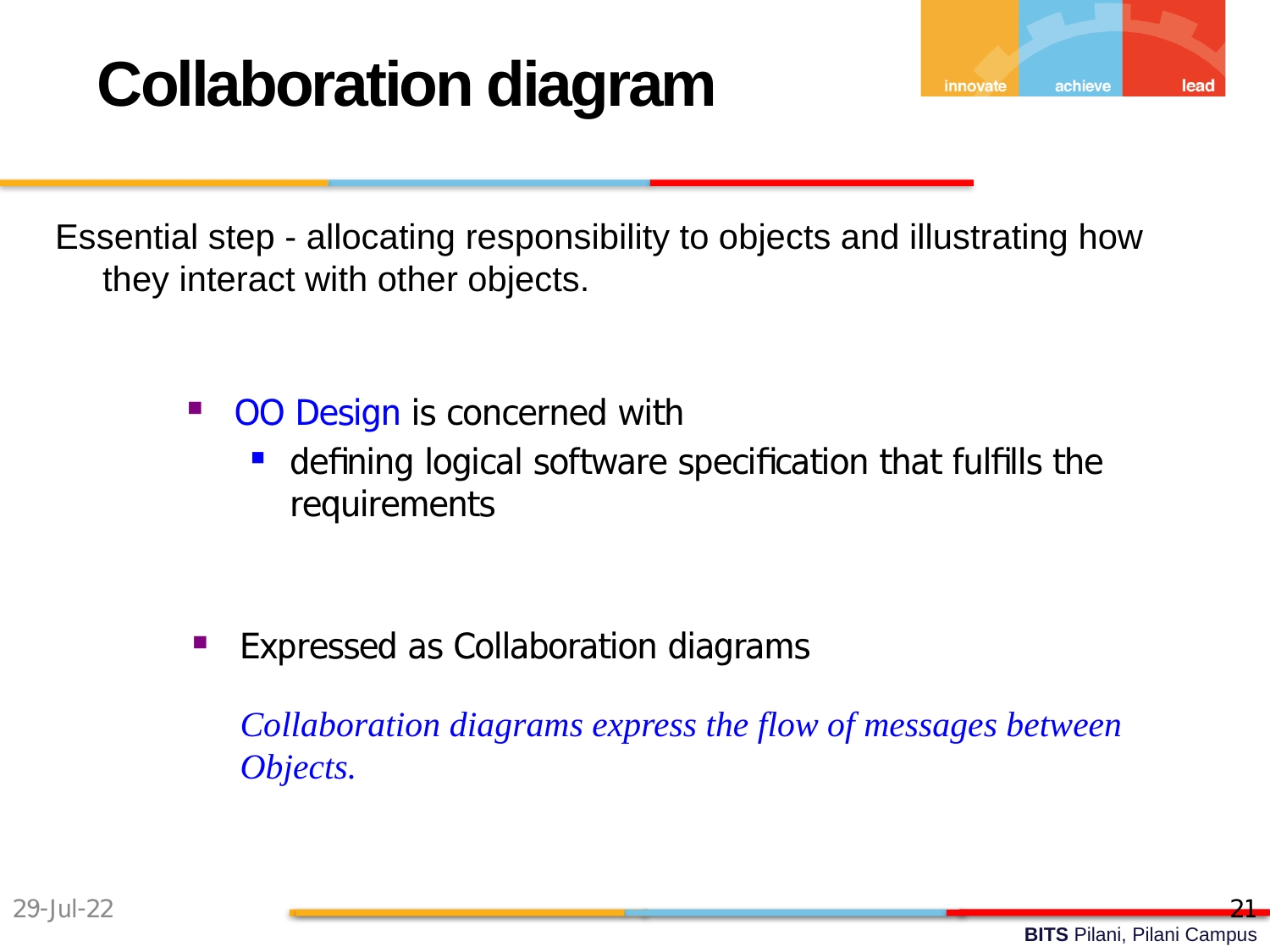

Collaboration diagram
Essential step - allocating responsibility to objects and illustrating how they interact with other objects.

OO Design is concerned with
defining logical software specification that fulfills the requirements
Expressed as Collaboration diagrams
Collaboration diagrams express the flow of messages between
Objects.
29-Jul-22
21